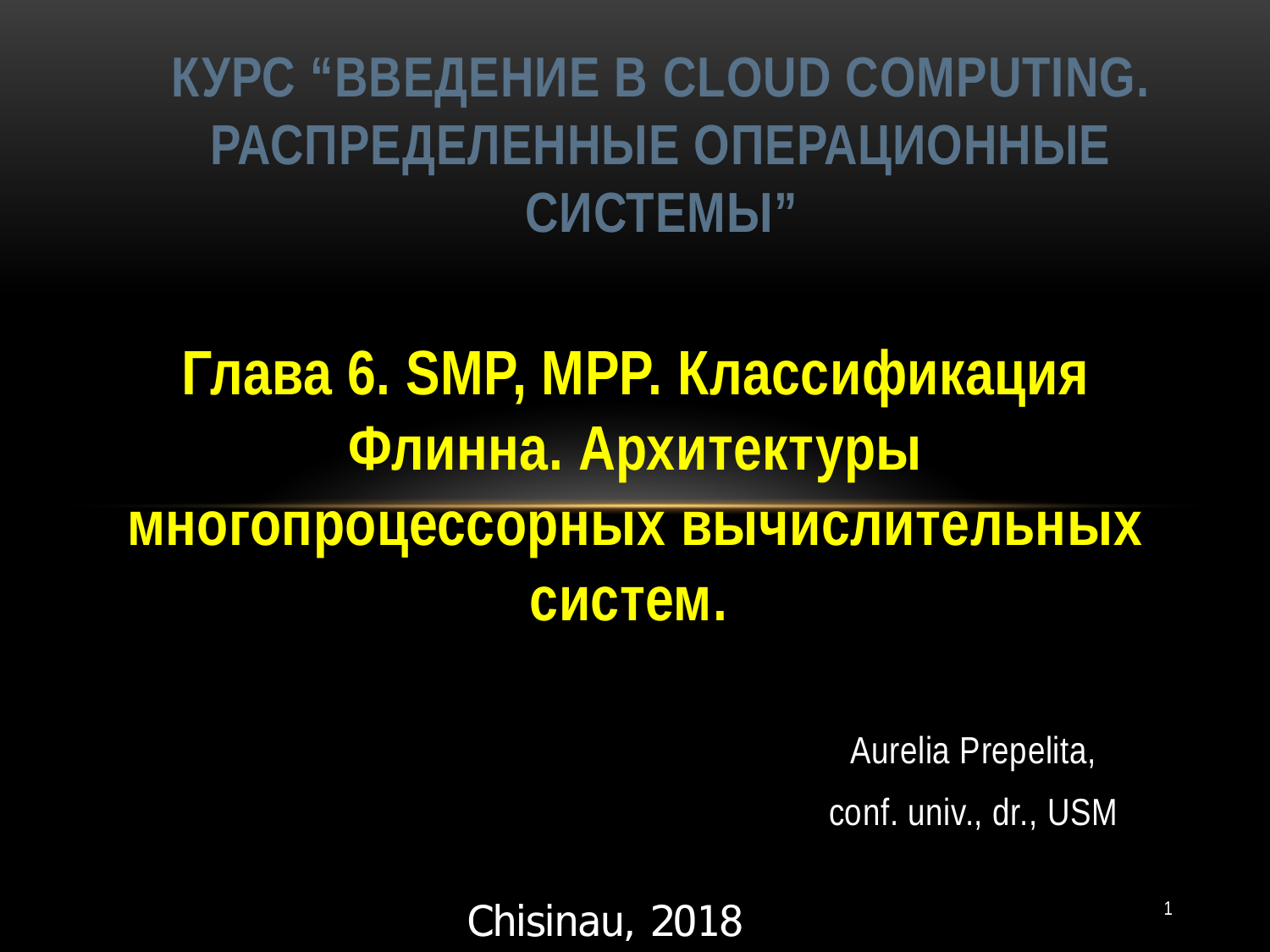

# КУРС “Введение в Cloud Computing. Распределенные операционные системы”
Глава 6. SMP, MPP. Классификация Флинна. Архитектуры многопроцессорных вычислительных систем.
Aurelia Prepelita,
conf. univ., dr., USM
1
Chisinau, 2018